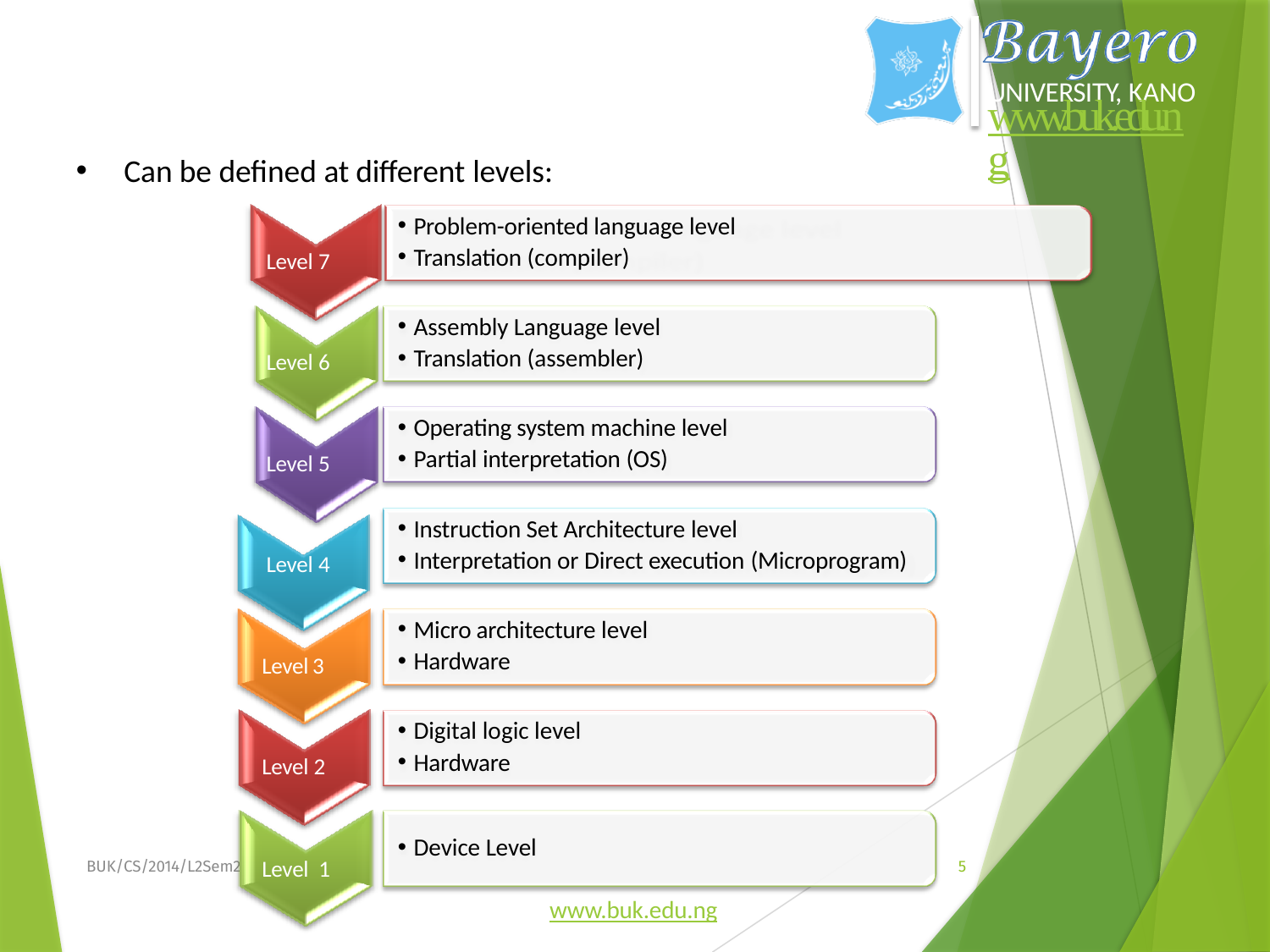

# What is Computer Architecture?
UNIVERSITY, KANO
www.buk.edu.ng
Can be defined at different levels:
Problem-oriented language level

Translation (compiler)
Level 7

Assembly Language level
Translation (assembler)
Level 6

Operating system machine level
Partial interpretation (OS)
Level 5

Instruction Set Architecture level
Interpretation or Direct execution (Microprogram)

Level 4

Micro architecture level
Hardware
Level 3

Digital logic level
Hardware
Level 2

Device Level
BUK/CS/2014/L2Sem2/Baffa
5
Level  1
www.buk.edu.ng